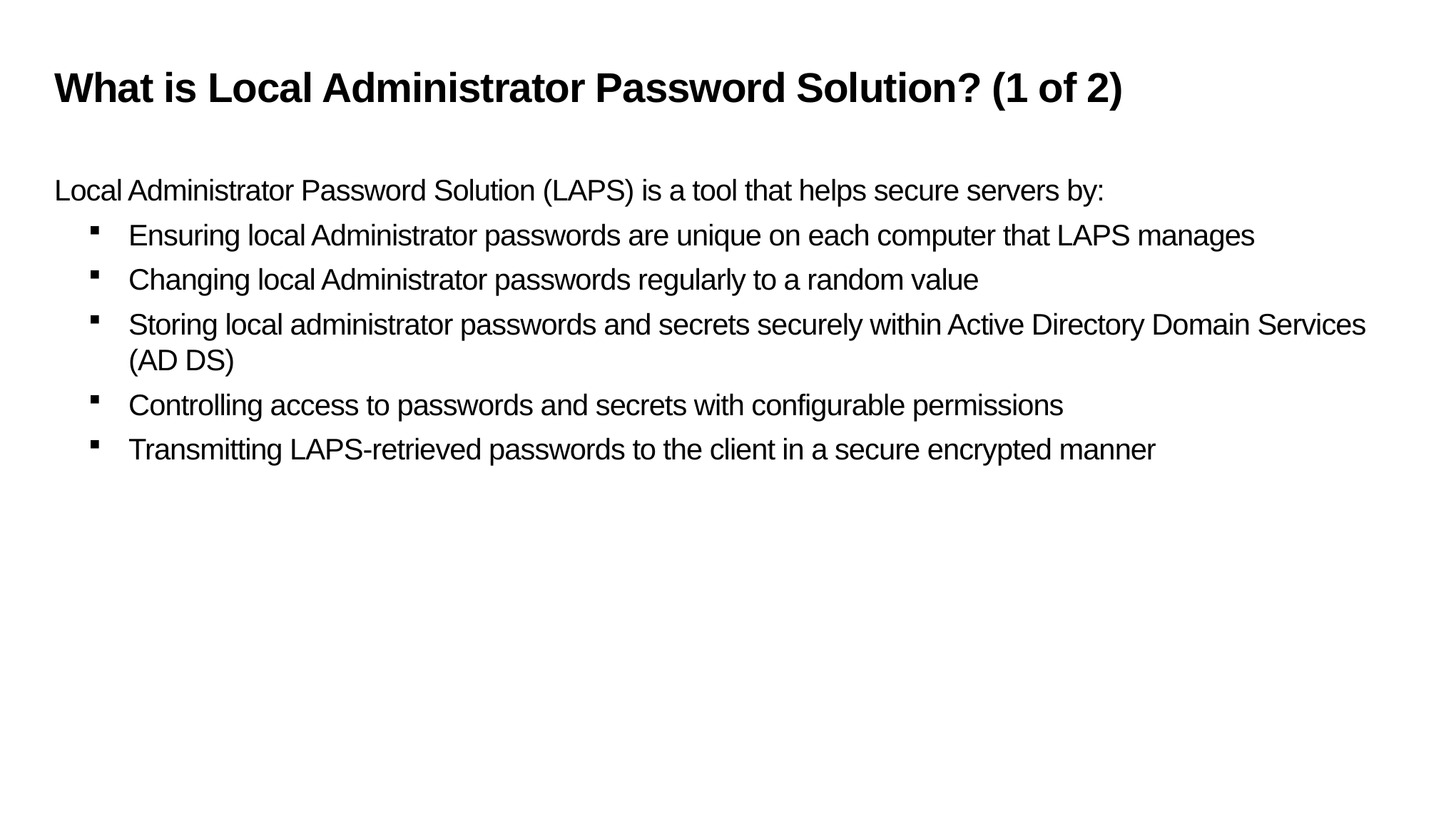

# What is Local Administrator Password Solution? (1 of 2)
Local Administrator Password Solution (LAPS) is a tool that helps secure servers by:
Ensuring local Administrator passwords are unique on each computer that LAPS manages
Changing local Administrator passwords regularly to a random value
Storing local administrator passwords and secrets securely within Active Directory Domain Services (AD DS)
Controlling access to passwords and secrets with configurable permissions
Transmitting LAPS-retrieved passwords to the client in a secure encrypted manner